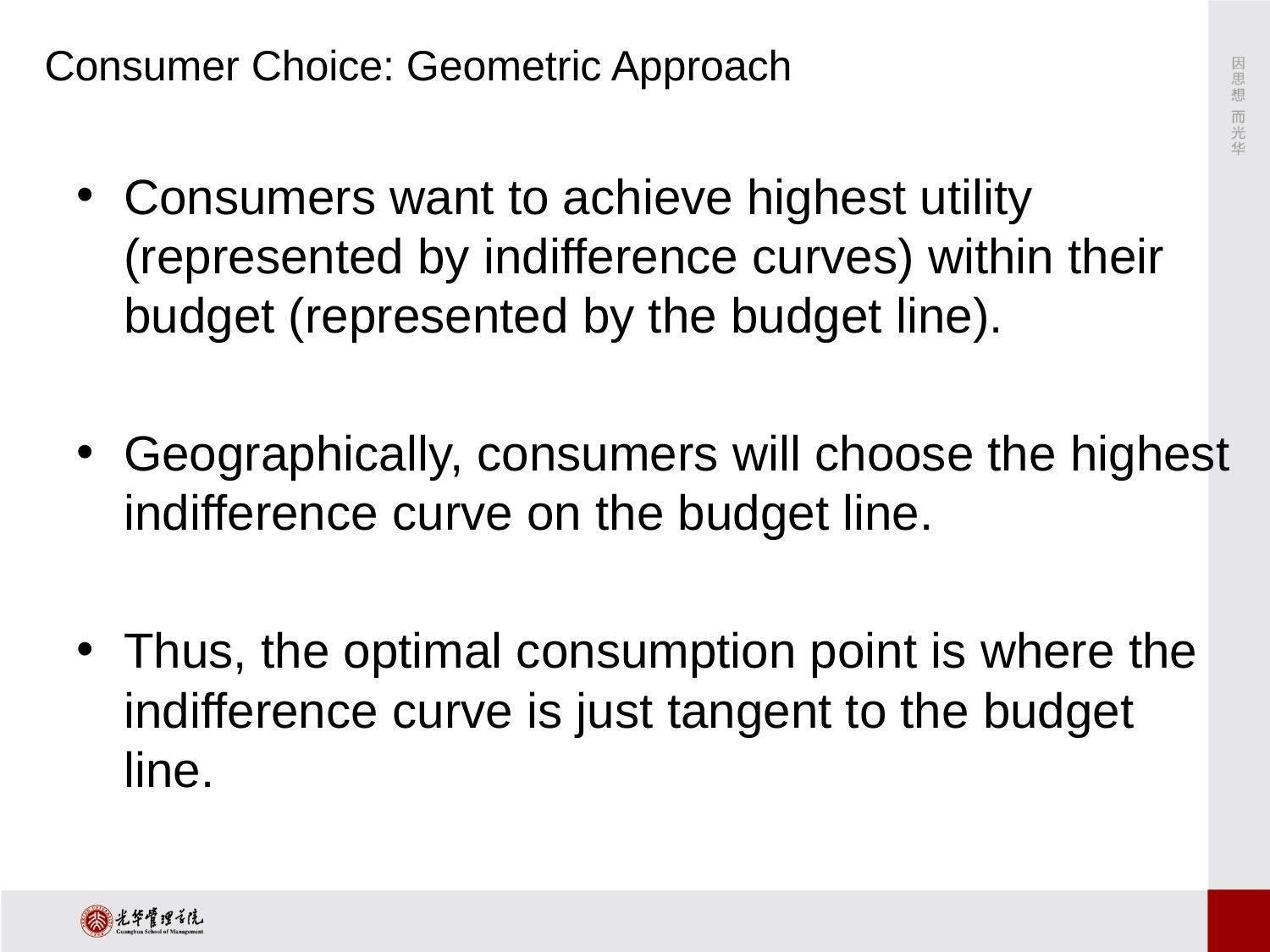

# Consumer Choice: Geometric Approach
Consumers want to achieve highest utility (represented by indifference curves) within their budget (represented by the budget line).

Geographically, consumers will choose the highest indifference curve on the budget line.

Thus, the optimal consumption point is where the indifference curve is just tangent to the budget line.